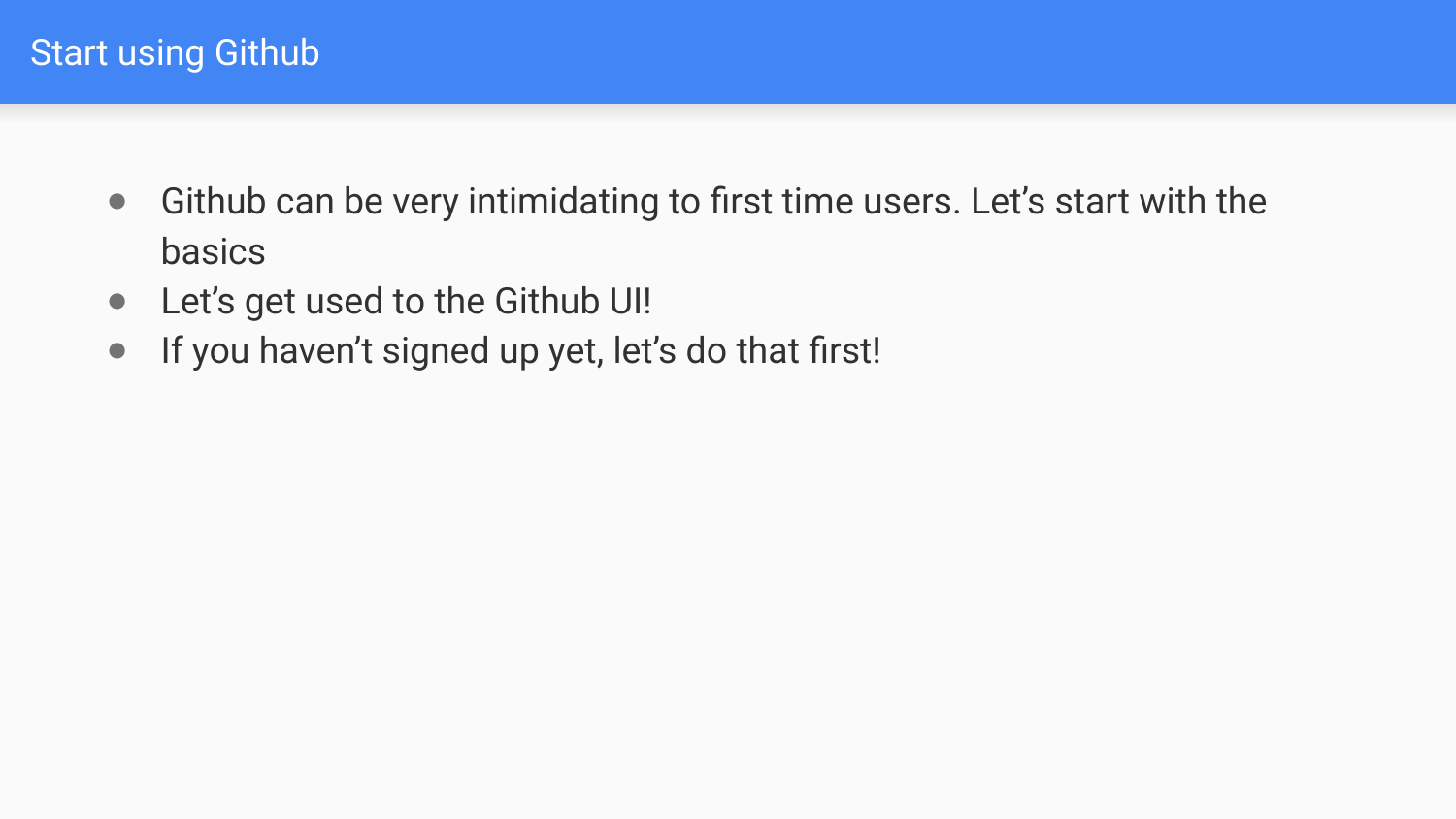

# Start using Github
Github can be very intimidating to first time users. Let’s start with the basics
Let’s get used to the Github UI!
If you haven’t signed up yet, let’s do that first!